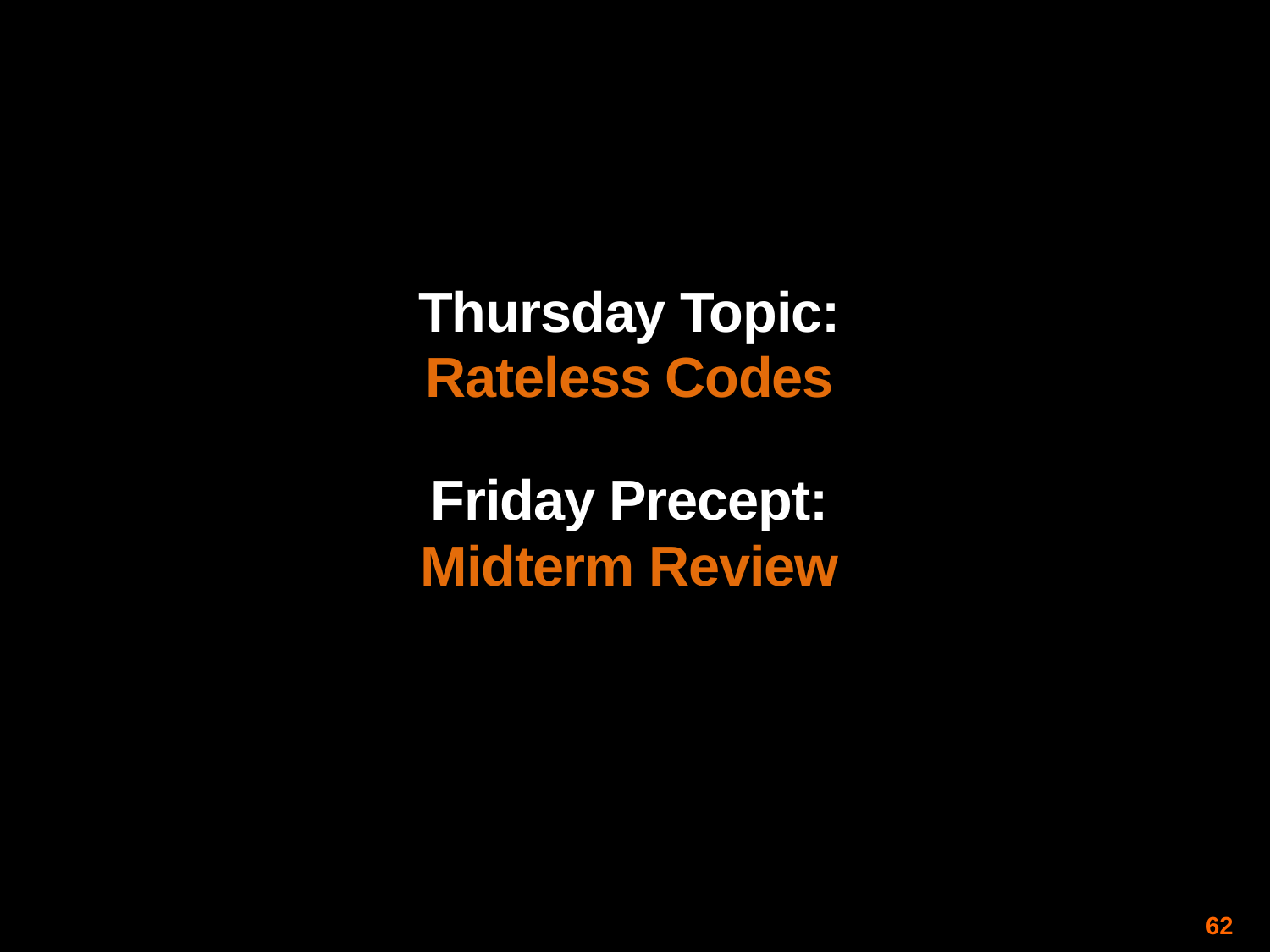

Thursday Topic:
Rateless Codes

Friday Precept:
Midterm Review
62